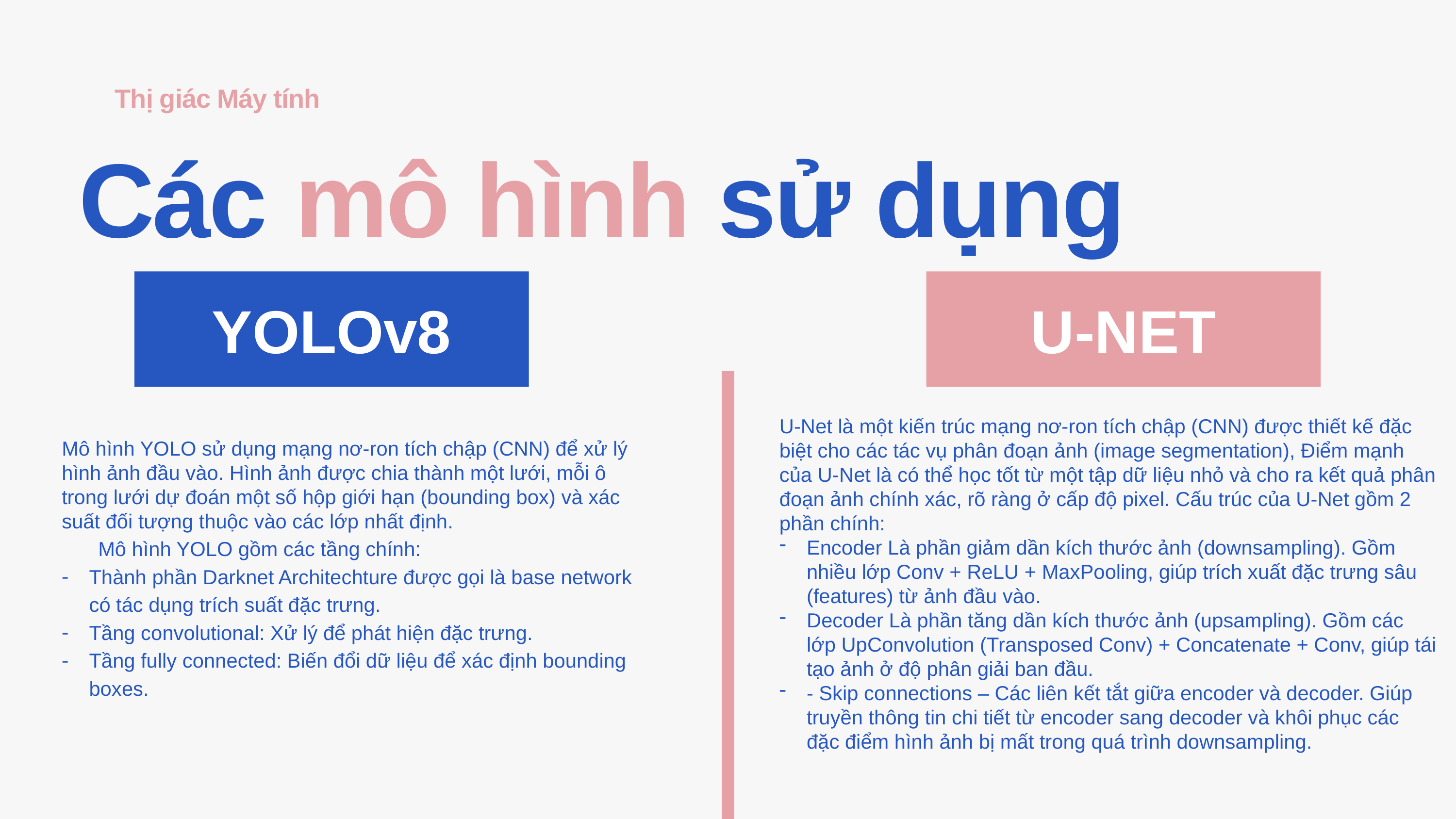

Thị giác Máy tính
Các mô hình sử dụng
YOLOv8
U-NET

U-Net là một kiến trúc mạng nơ-ron tích chập (CNN) được thiết kế đặc biệt cho các tác vụ phân đoạn ảnh (image segmentation), Điểm mạnh của U-Net là có thể học tốt từ một tập dữ liệu nhỏ và cho ra kết quả phân đoạn ảnh chính xác, rõ ràng ở cấp độ pixel. Cấu trúc của U-Net gồm 2 phần chính:
Encoder Là phần giảm dần kích thước ảnh (downsampling). Gồm nhiều lớp Conv + ReLU + MaxPooling, giúp trích xuất đặc trưng sâu (features) từ ảnh đầu vào.
Decoder Là phần tăng dần kích thước ảnh (upsampling). Gồm các lớp UpConvolution (Transposed Conv) + Concatenate + Conv, giúp tái tạo ảnh ở độ phân giải ban đầu.
- Skip connections – Các liên kết tắt giữa encoder và decoder. Giúp truyền thông tin chi tiết từ encoder sang decoder và khôi phục các đặc điểm hình ảnh bị mất trong quá trình downsampling.
Mô hình YOLO sử dụng mạng nơ-ron tích chập (CNN) để xử lý hình ảnh đầu vào. Hình ảnh được chia thành một lưới, mỗi ô trong lưới dự đoán một số hộp giới hạn (bounding box) và xác suất đối tượng thuộc vào các lớp nhất định.
Mô hình YOLO gồm các tầng chính:
Thành phần Darknet Architechture được gọi là base network có tác dụng trích suất đặc trưng.
Tầng convolutional: Xử lý để phát hiện đặc trưng.
Tầng fully connected: Biến đổi dữ liệu để xác định bounding boxes.